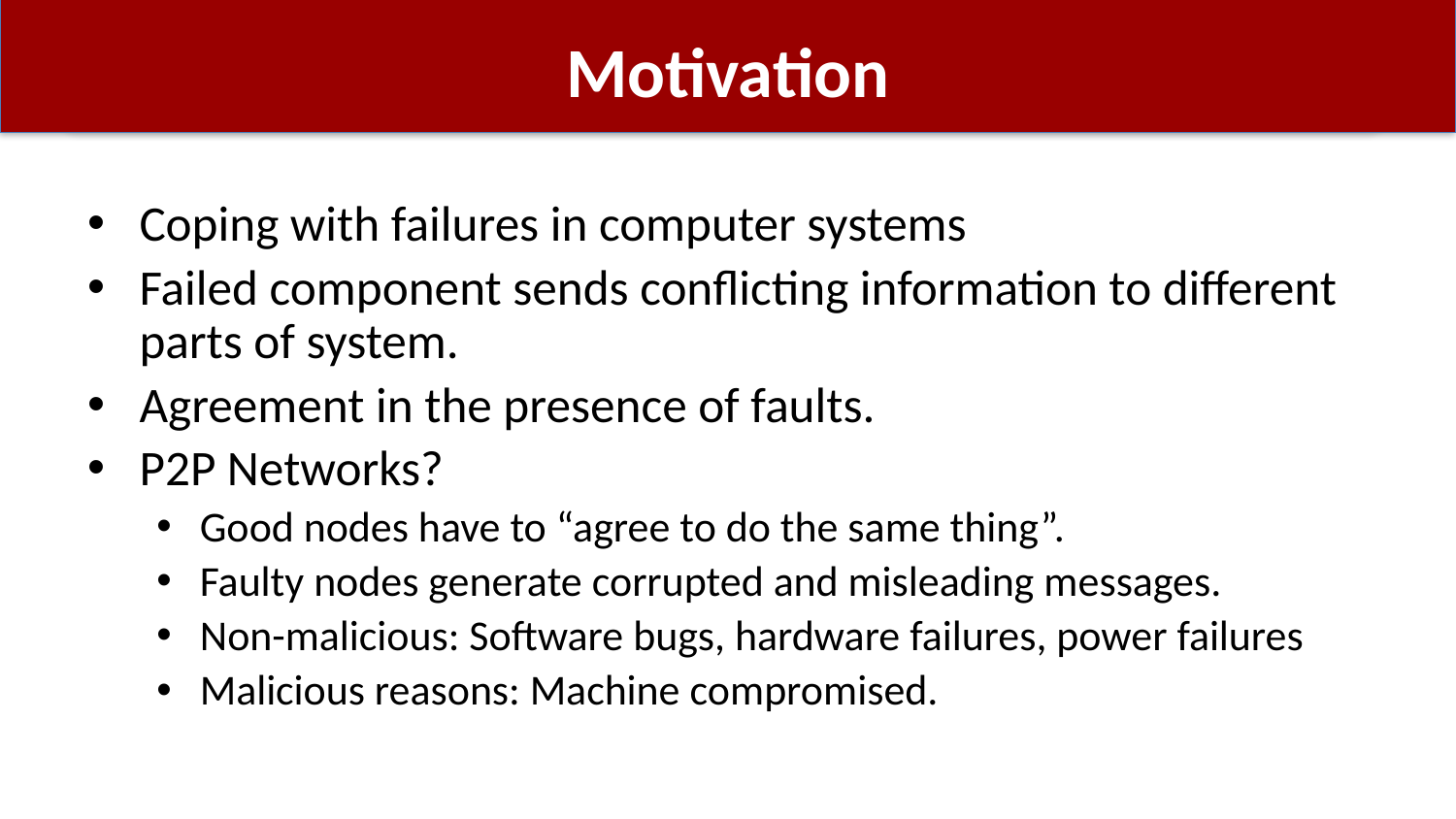

# Motivation
Coping with failures in computer systems
Failed component sends conflicting information to different parts of system.
Agreement in the presence of faults.
P2P Networks?
Good nodes have to “agree to do the same thing”.
Faulty nodes generate corrupted and misleading messages.
Non-malicious: Software bugs, hardware failures, power failures
Malicious reasons: Machine compromised.